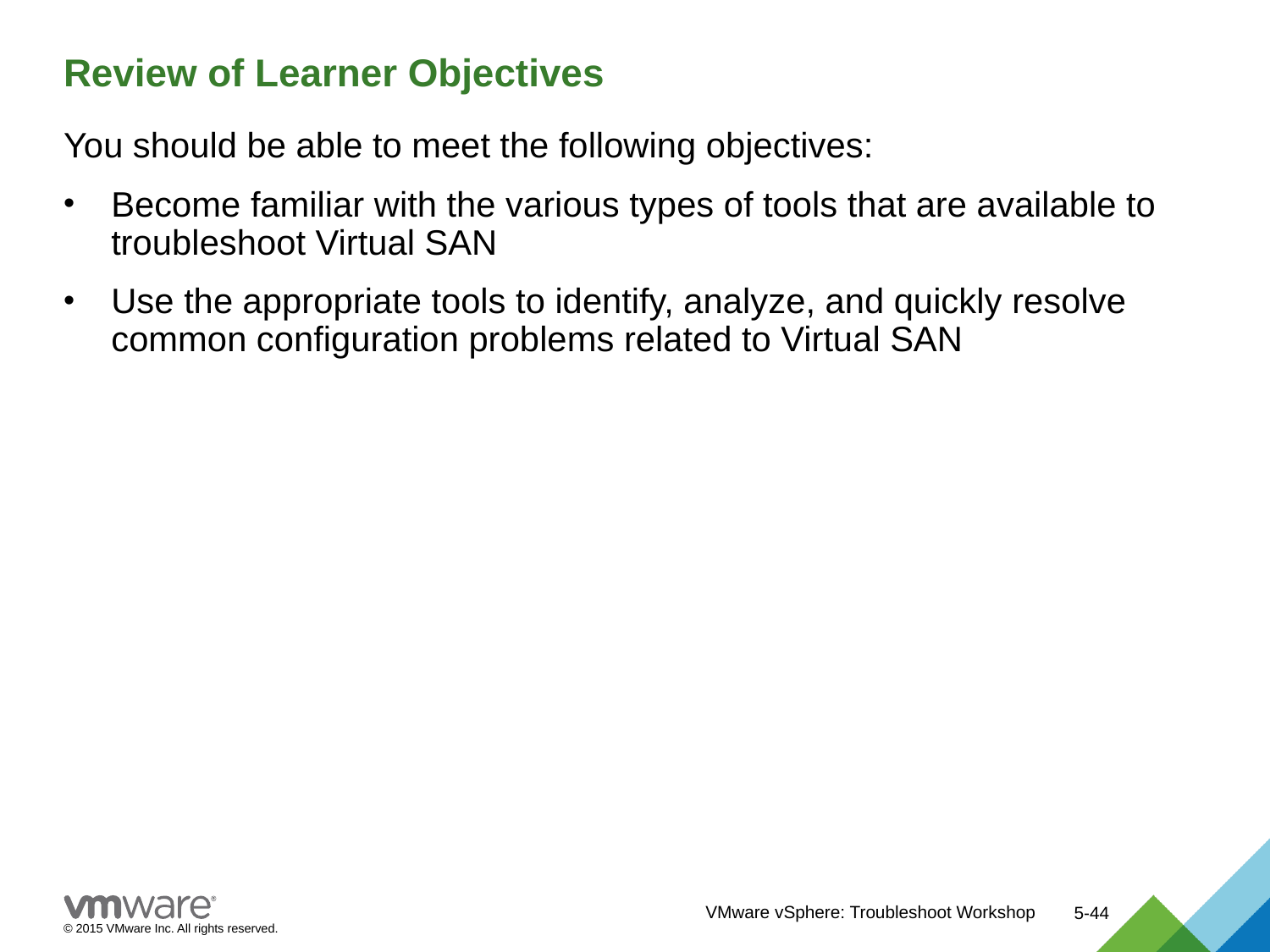

# Review of Learner Objectives
You should be able to meet the following objectives:
Become familiar with the various types of tools that are available to troubleshoot Virtual SAN
Use the appropriate tools to identify, analyze, and quickly resolve common configuration problems related to Virtual SAN